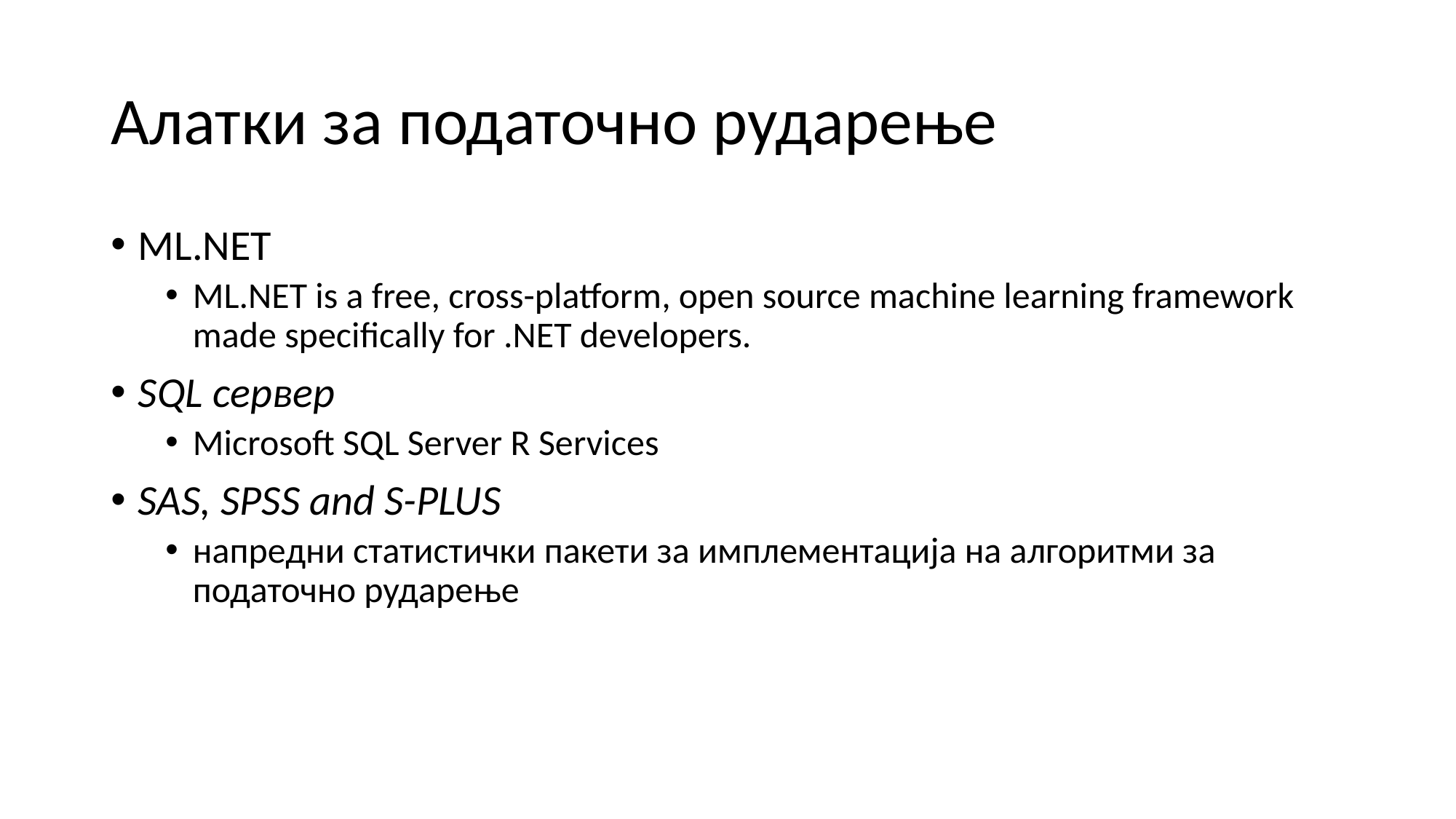

# Алатки за податочно рударење
ML.NET
ML.NET is a free, cross-platform, open source machine learning framework made specifically for .NET developers.
SQL сервер
Microsoft SQL Server R Services
SAS, SPSS and S-PLUS
напредни статистички пакети за имплементација на алгоритми за податочно рударење